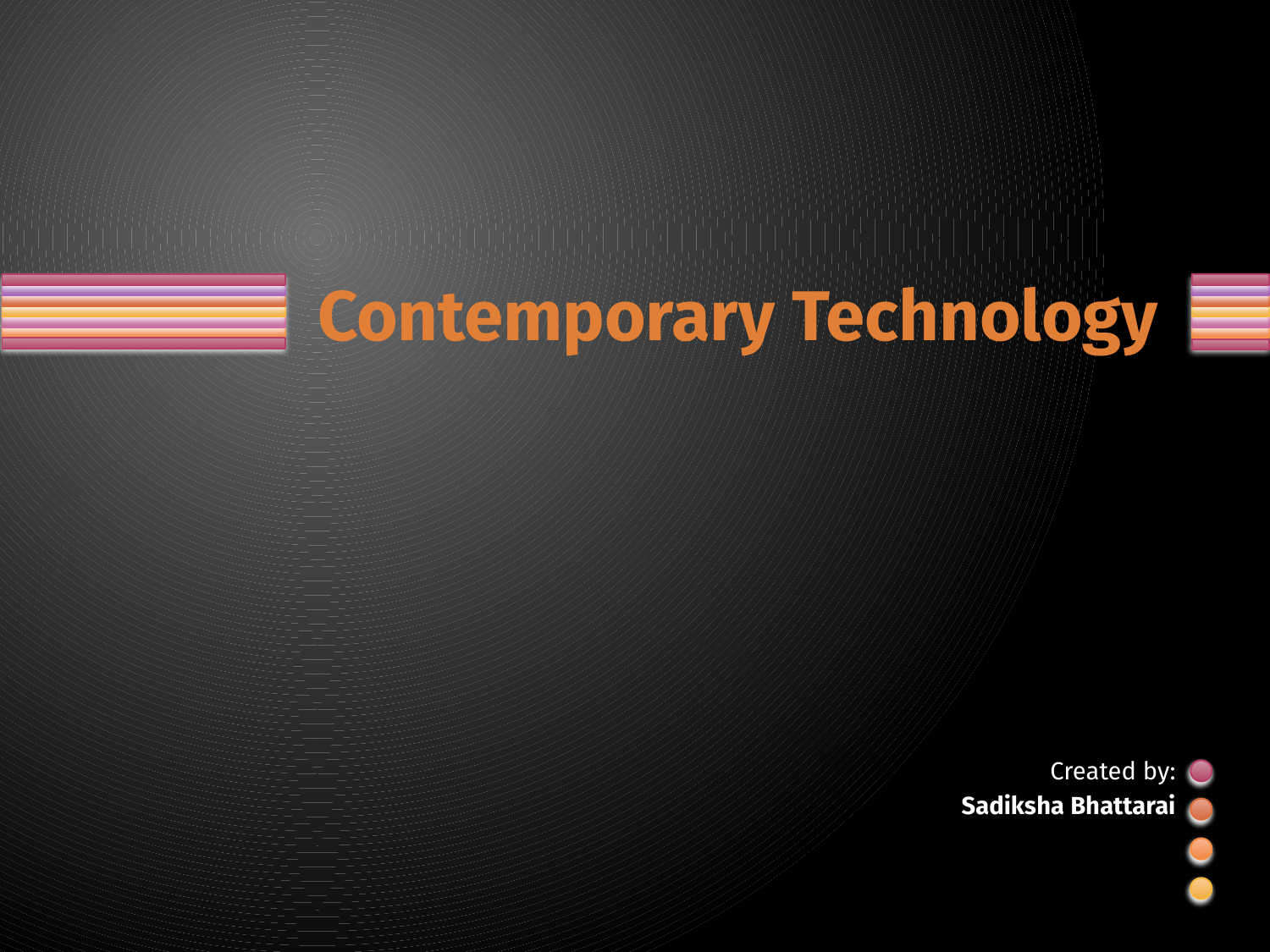

# Contemporary Technology
Created by:
Sadiksha Bhattarai